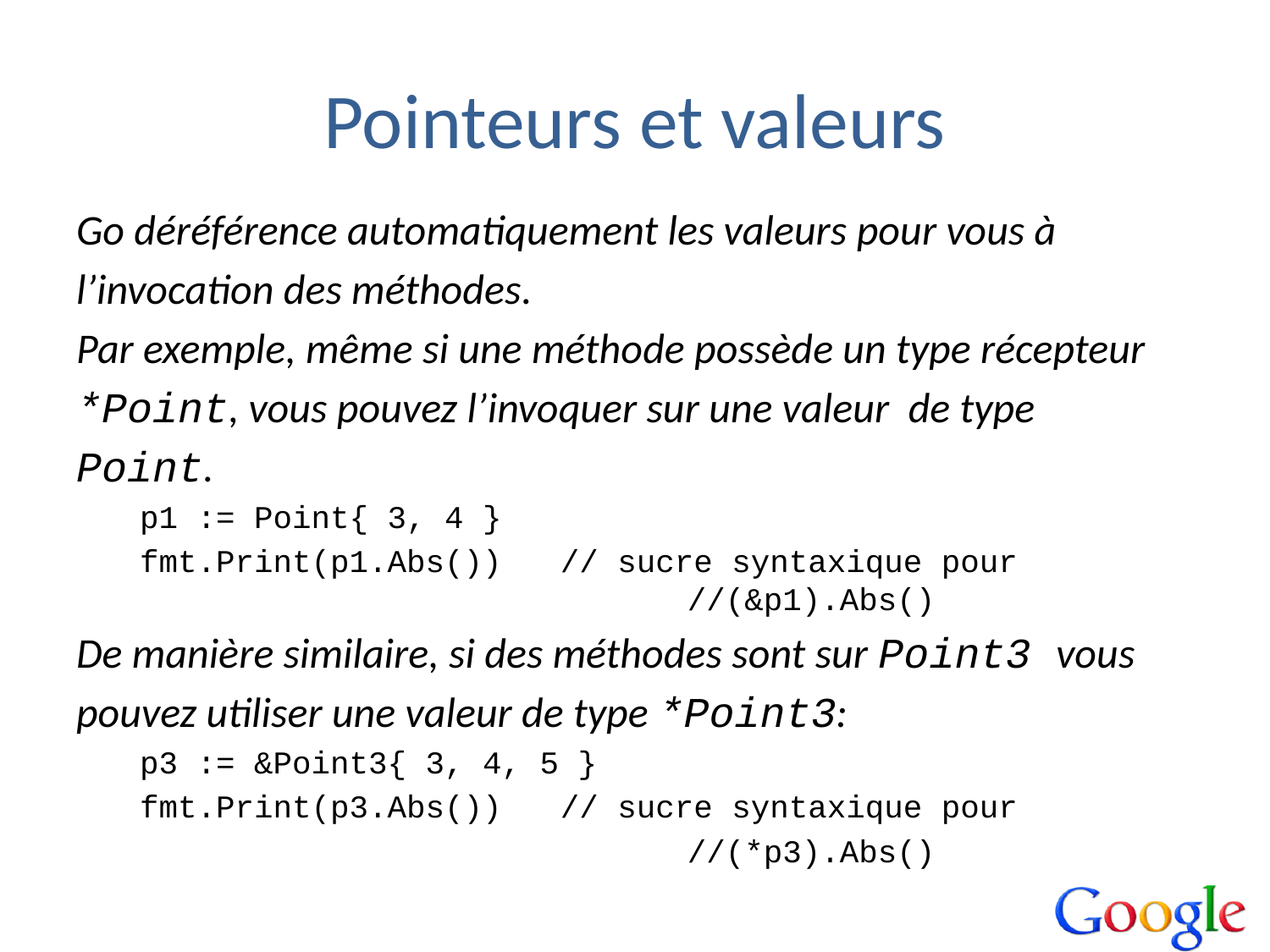

# Pointeurs et valeurs
Go déréférence automatiquement les valeurs pour vous à
l’invocation des méthodes.
Par exemple, même si une méthode possède un type récepteur
*Point, vous pouvez l’invoquer sur une valeur  de type
Point.
p1 := Point{ 3, 4 }
fmt.Print(p1.Abs()) 	// sucre syntaxique pour 					//(&p1).Abs()
De manière similaire, si des méthodes sont sur Point3 vous
pouvez utiliser une valeur de type *Point3:
p3 := &Point3{ 3, 4, 5 }
fmt.Print(p3.Abs()) 	// sucre syntaxique pour
					//(*p3).Abs()